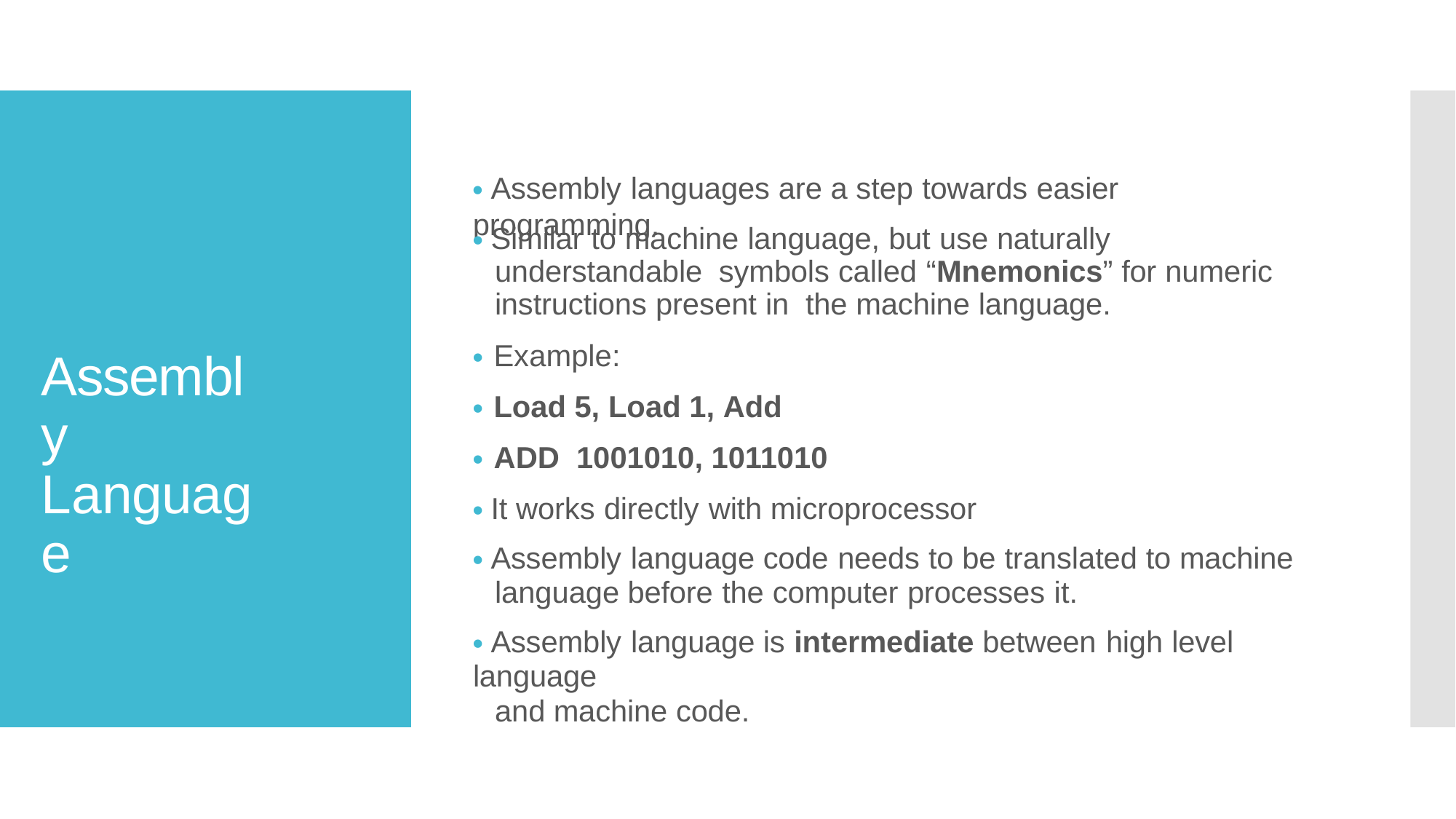

🞄 Assembly languages are a step towards easier programming.
# 🞄 Similar to machine language, but use naturally understandable  symbols called “Mnemonics” for numeric instructions present in  the machine language.
🞄 Example:
🞄 Load 5, Load 1, Add
🞄 ADD  1001010, 1011010
🞄 It works directly with microprocessor
🞄 Assembly language code needs to be translated to machine
language before the computer processes it.
🞄 Assembly language is intermediate between high level language
and machine code.
Assembly  Language